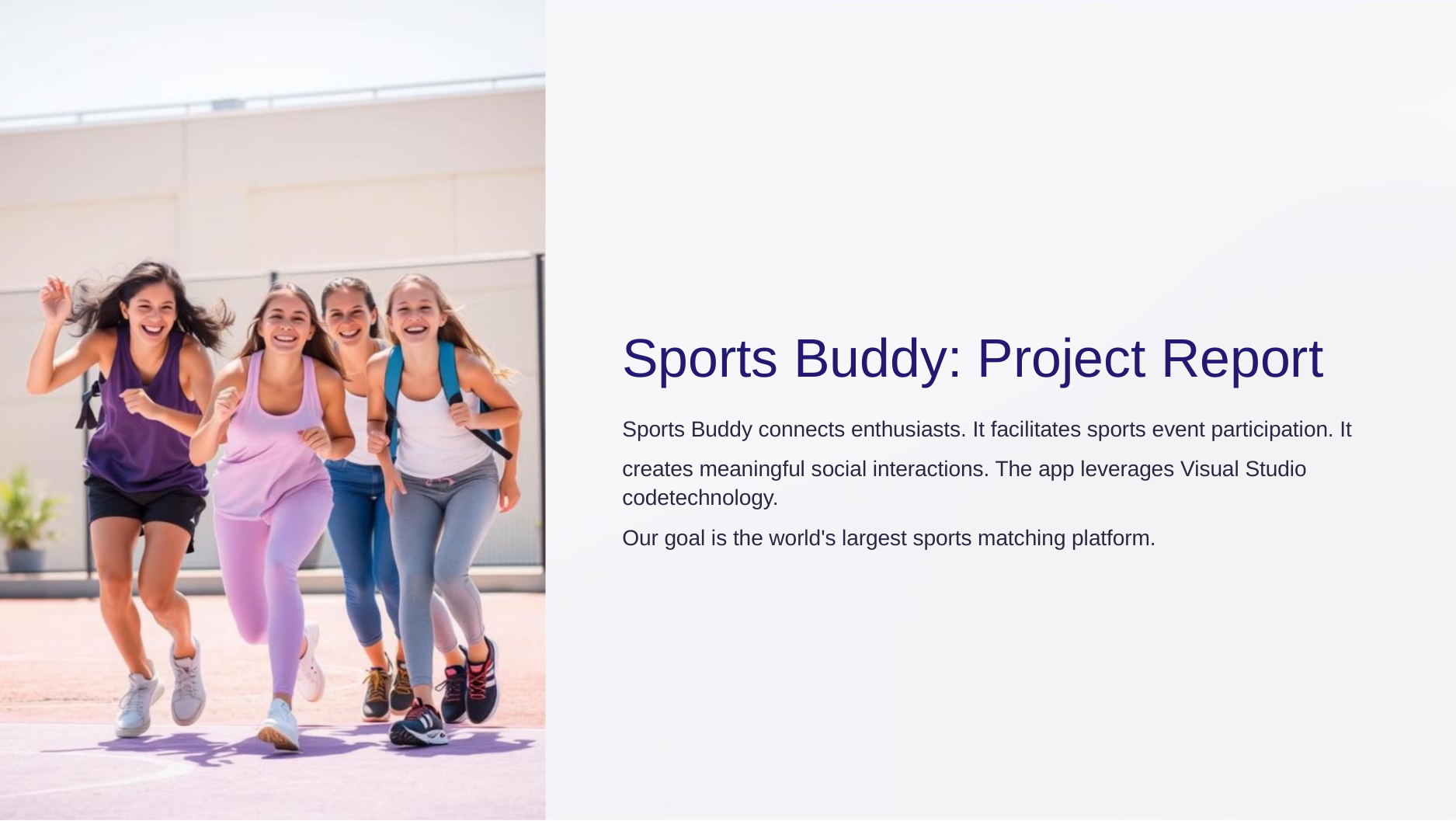

Sports Buddy: Project Report
Sports Buddy connects enthusiasts. It facilitates sports event participation. It
creates meaningful social interactions. The app leverages Visual Studio codetechnology.
Our goal is the world's largest sports matching platform.